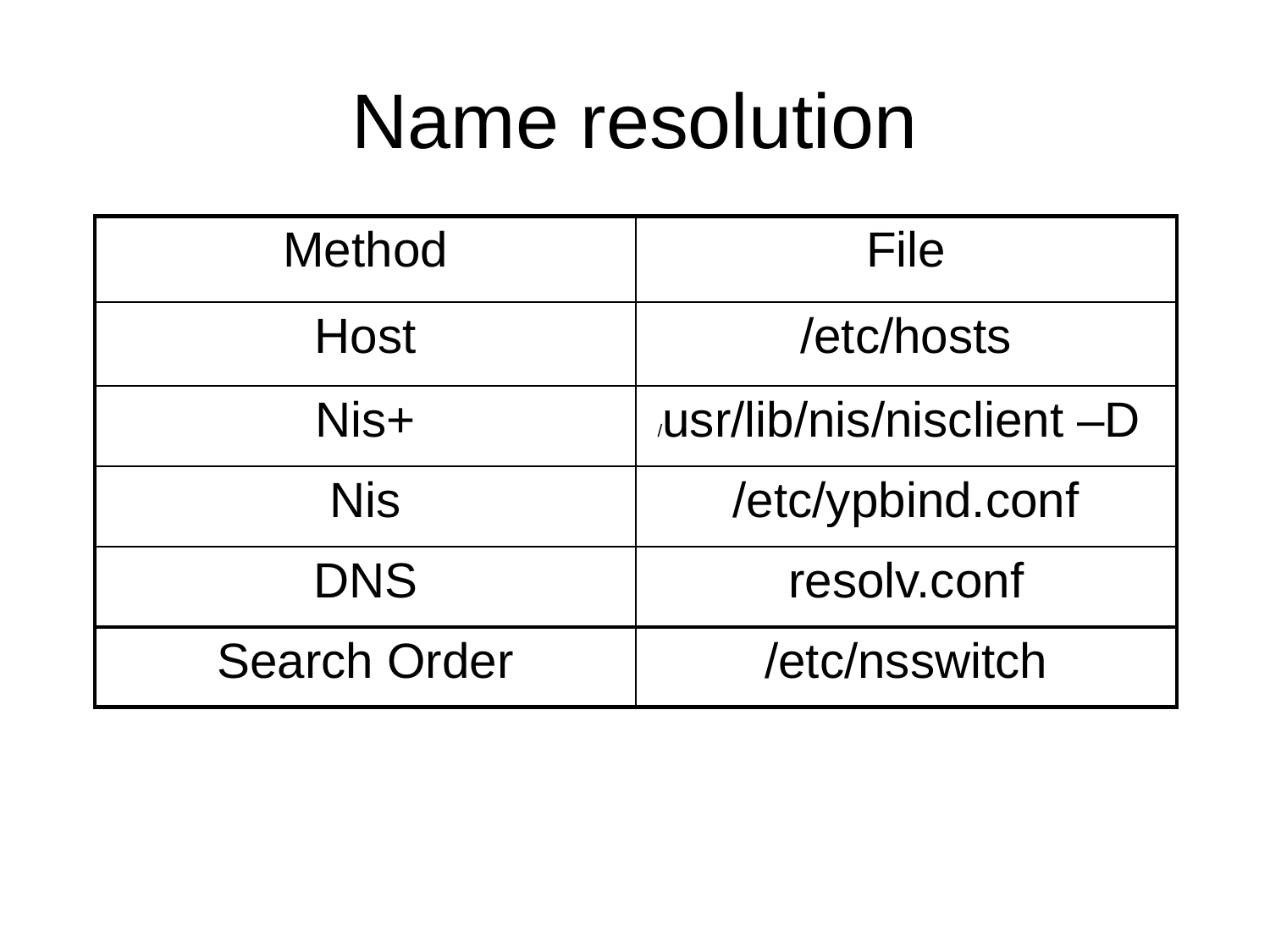

# Name resolution
| Method | File |
| --- | --- |
| Host | /etc/hosts |
| Nis+ | /usr/lib/nis/nisclient –D |
| Nis | /etc/ypbind.conf |
| DNS | resolv.conf |
| Search Order | /etc/nsswitch |